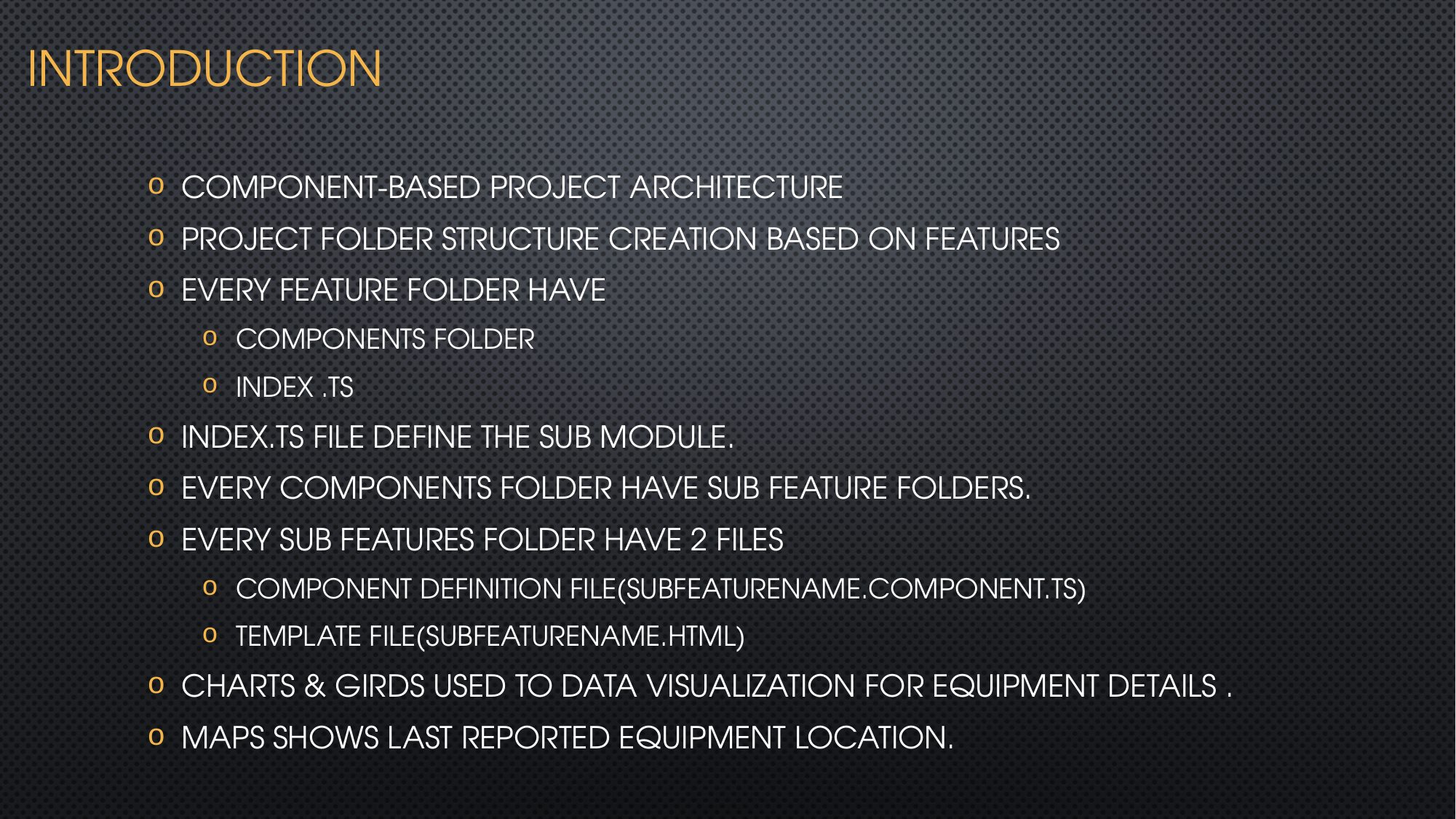

# Introduction
component-based project architecture
Project folder structure creation based on features
Every feature folder have
components folder
Index .ts
Index.ts file define the Sub Module.
Every components folder have sub feature folders.
Every sub features folder have 2 files
component definition file(SubFeatureName.component.ts)
template file(SubFeatureName.html)
Charts & Girds used to data visualization for Equipment details .
Maps shows last reported Equipment location.